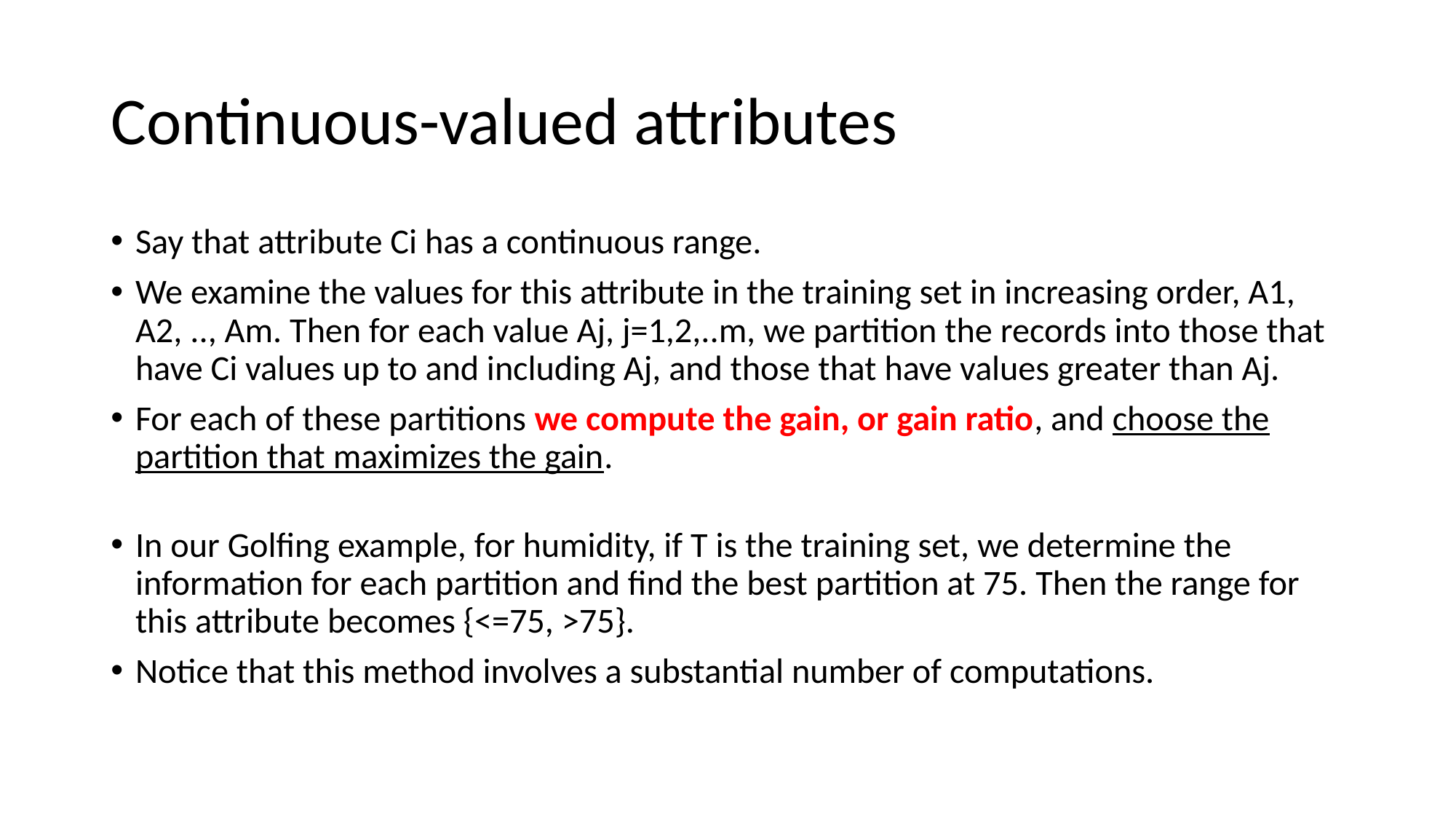

# Continuous-valued attributes
Say that attribute Ci has a continuous range.
We examine the values for this attribute in the training set in increasing order, A1, A2, .., Am. Then for each value Aj, j=1,2,..m, we partition the records into those that have Ci values up to and including Aj, and those that have values greater than Aj.
For each of these partitions we compute the gain, or gain ratio, and choose the partition that maximizes the gain.
In our Golfing example, for humidity, if T is the training set, we determine the information for each partition and find the best partition at 75. Then the range for this attribute becomes {<=75, >75}.
Notice that this method involves a substantial number of computations.